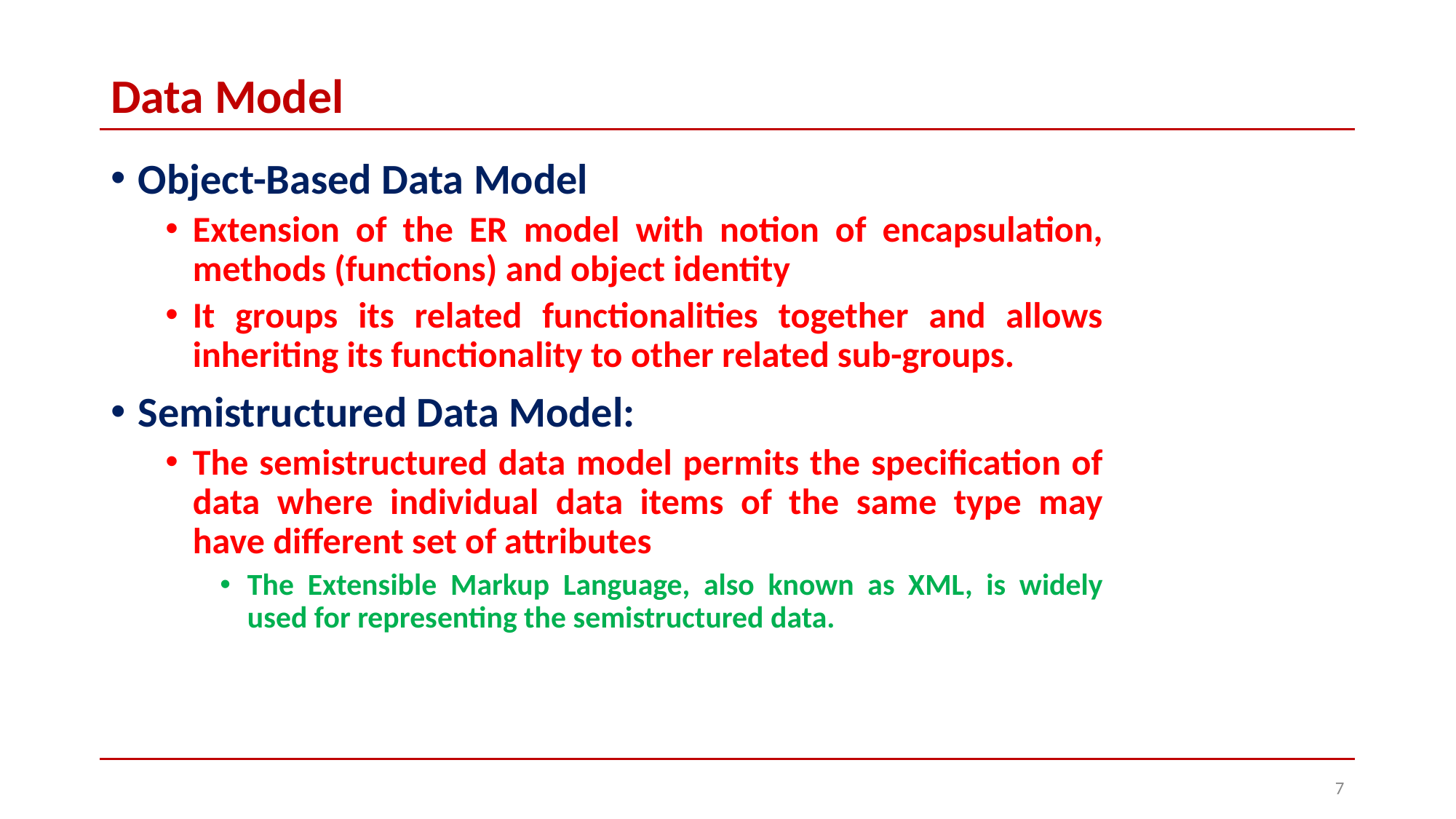

# Data Model
Object-Based Data Model
Extension of the ER model with notion of encapsulation, methods (functions) and object identity
It groups its related functionalities together and allows inheriting its functionality to other related sub-groups.
Semistructured Data Model:
The semistructured data model permits the specification of data where individual data items of the same type may have different set of attributes
The Extensible Markup Language, also known as XML, is widely used for representing the semistructured data.

7